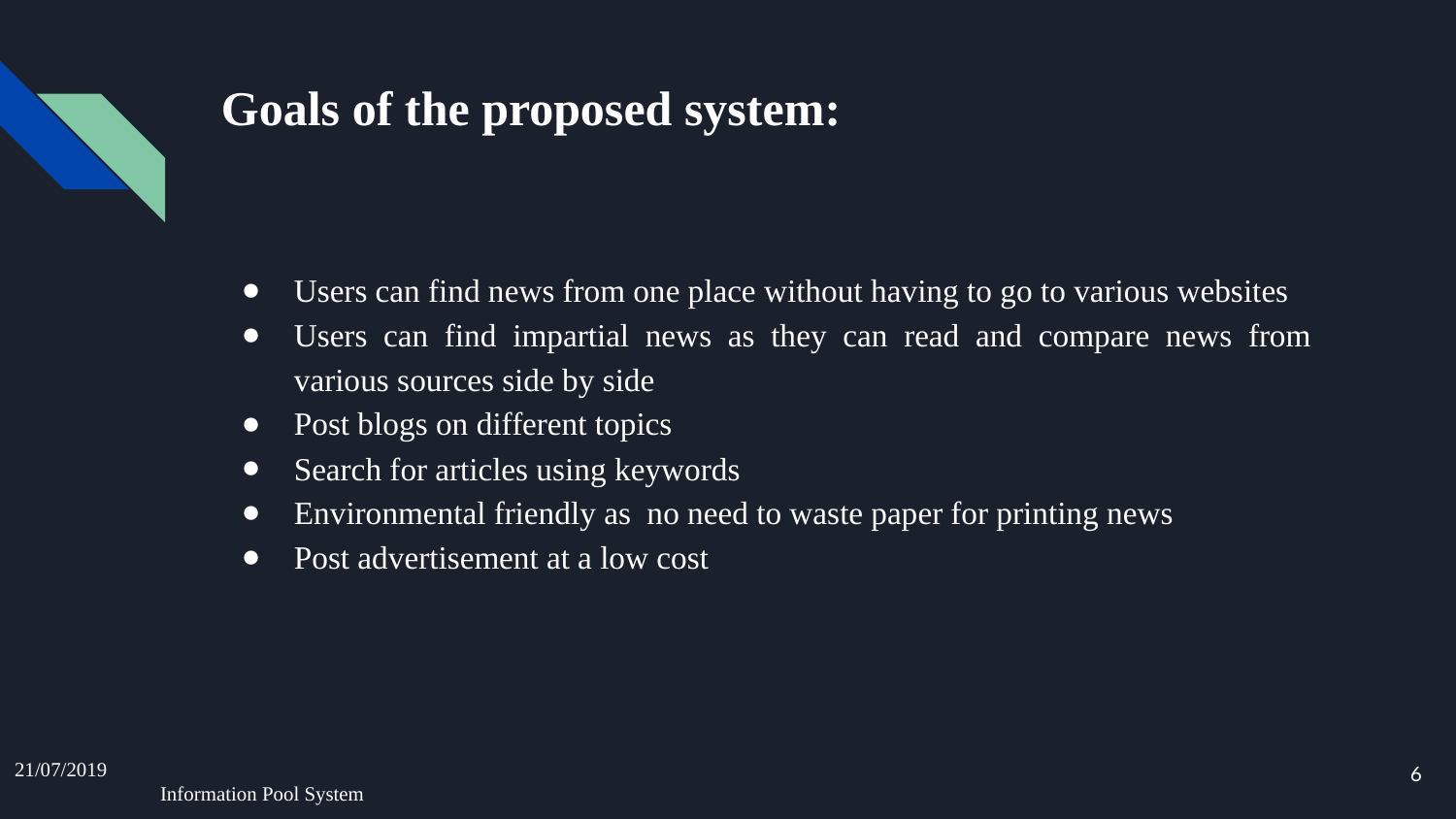

# Goals of the proposed system:
Users can find news from one place without having to go to various websites
Users can find impartial news as they can read and compare news from various sources side by side
Post blogs on different topics
Search for articles using keywords
Environmental friendly as  no need to waste paper for printing news
Post advertisement at a low cost
6
21/07/2019							Information Pool System